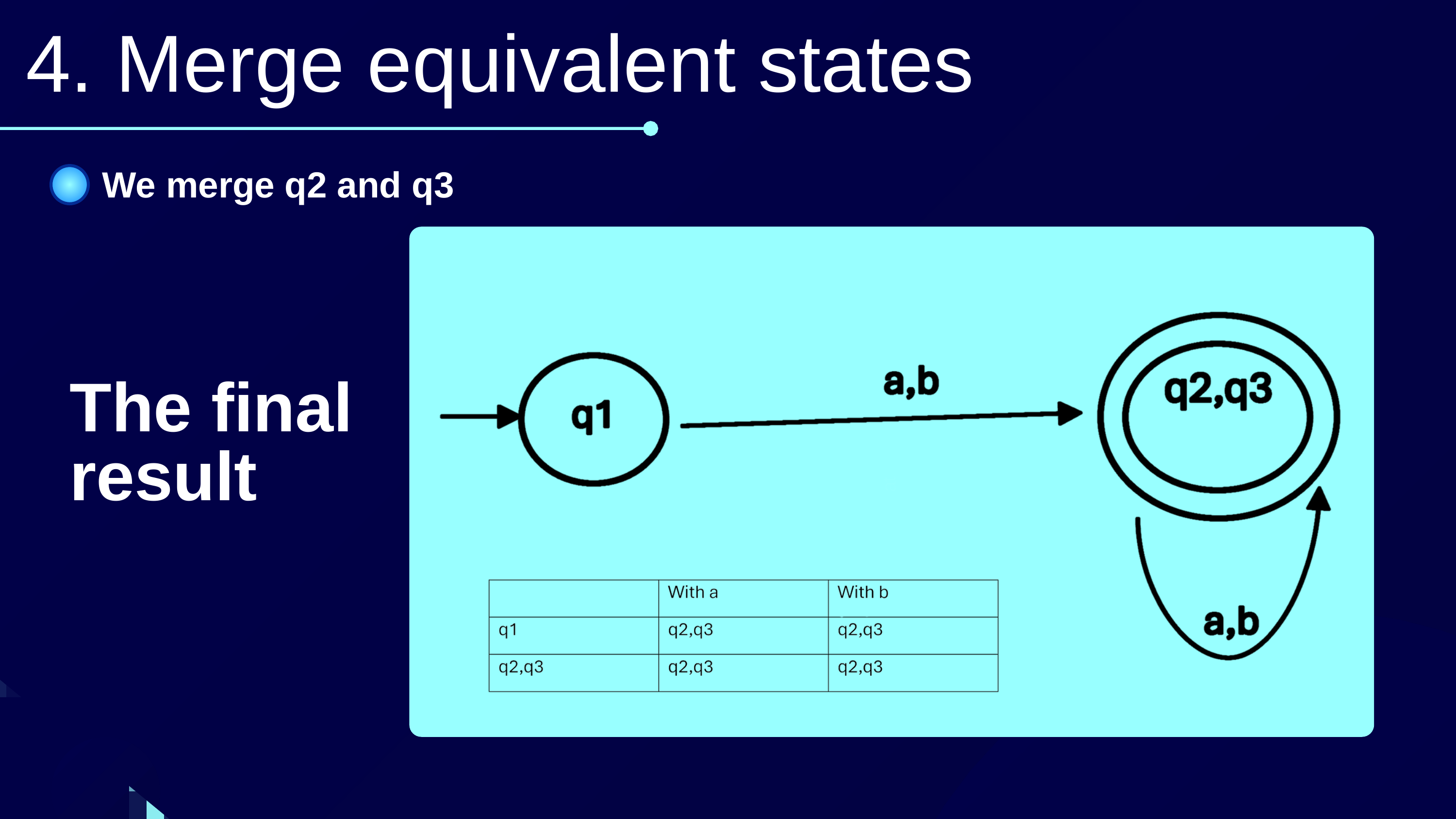

at
4. Merge equivalent states

We merge q2 and q3

The final result